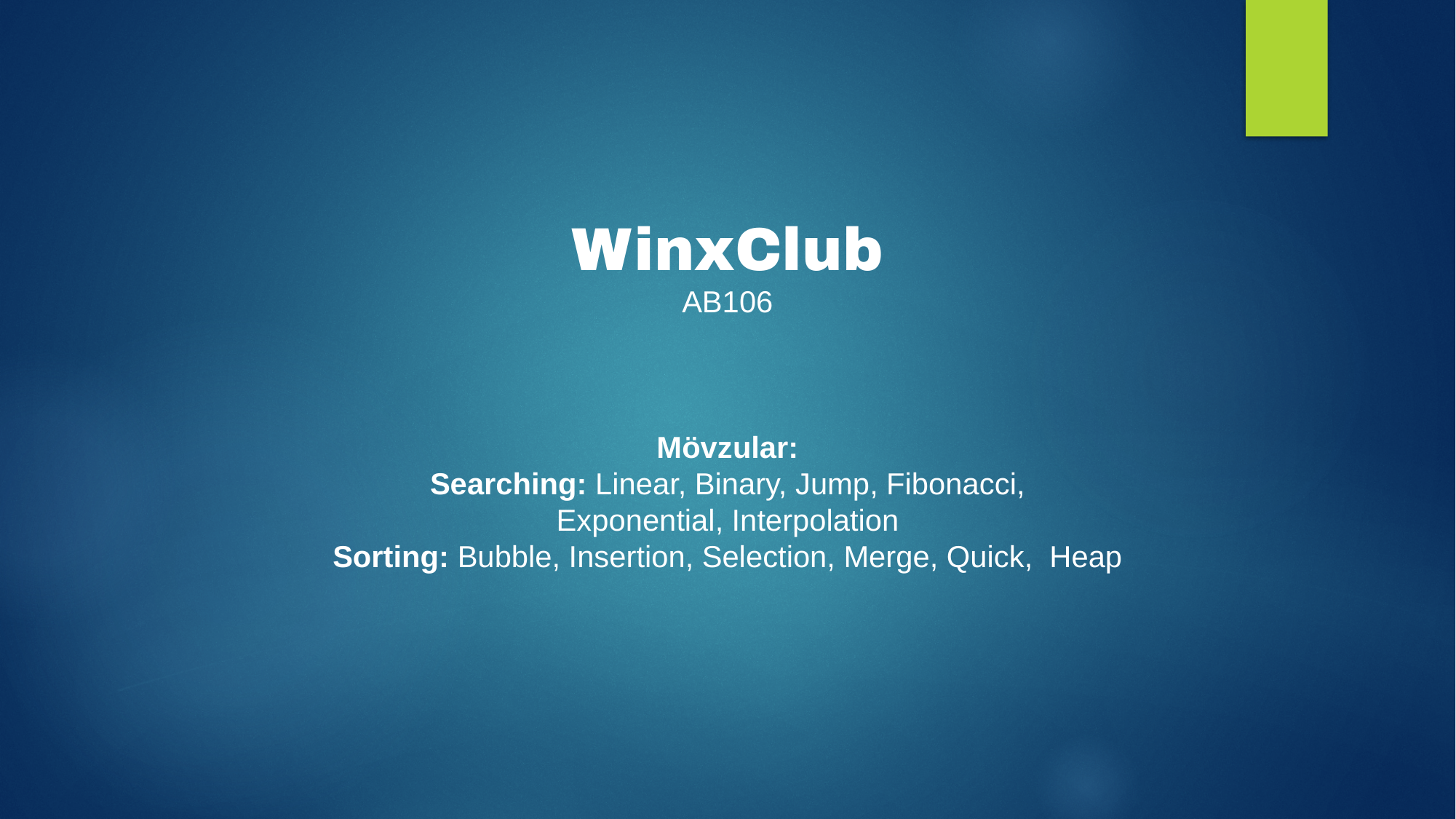

WinxClub
AB106

Mövzular:
Searching: Linear, Binary, Jump, Fibonacci, Exponential, Interpolation
Sorting: Bubble, Insertion, Selection, Merge, Quick,  Heap